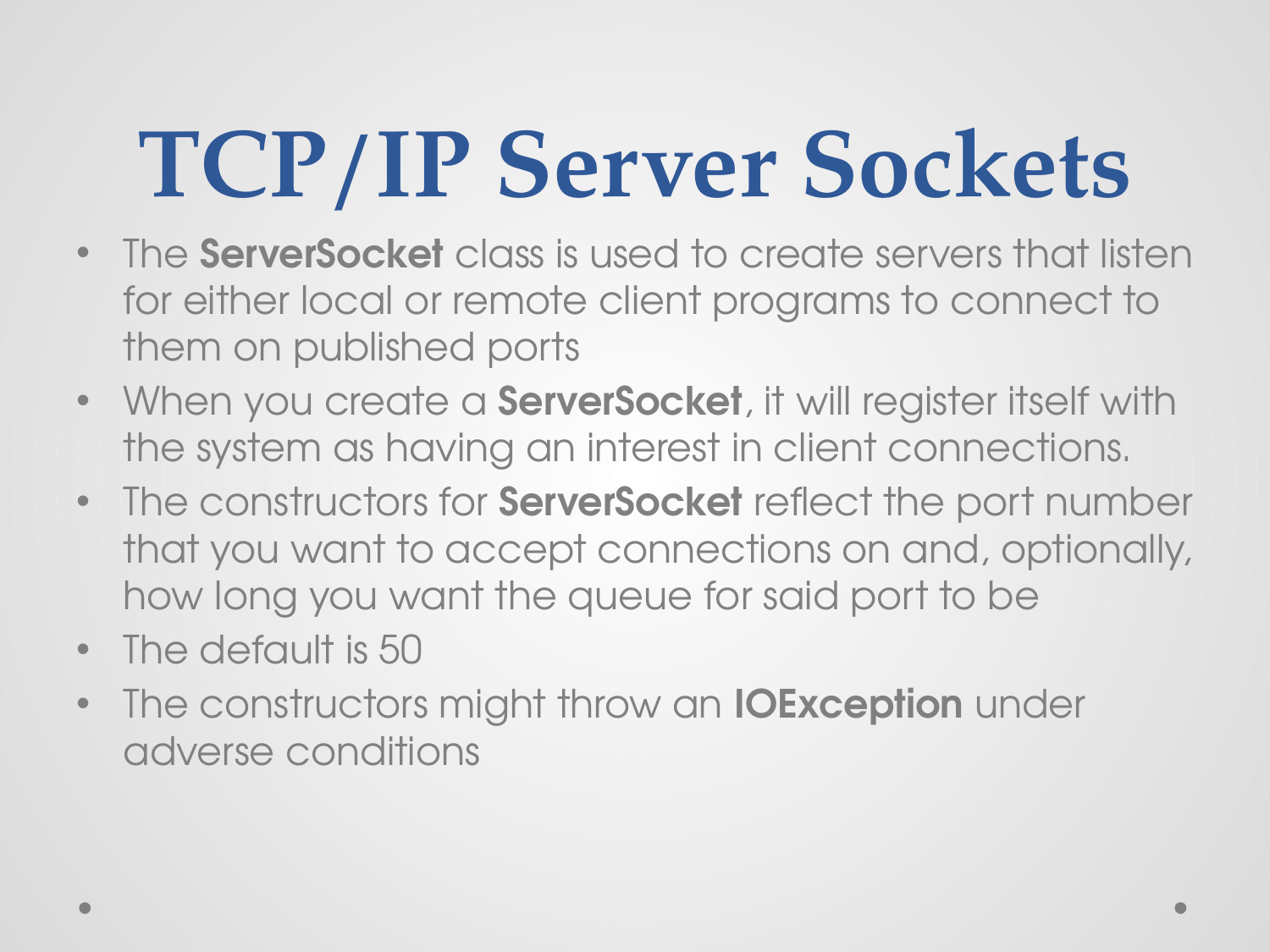

# TCP/IP Server Sockets
The ServerSocket class is used to create servers that listen for either local or remote client programs to connect to them on published ports
When you create a ServerSocket, it will register itself with the system as having an interest in client connections.
The constructors for ServerSocket reflect the port number that you want to accept connections on and, optionally, how long you want the queue for said port to be
The default is 50
The constructors might throw an IOException under adverse conditions